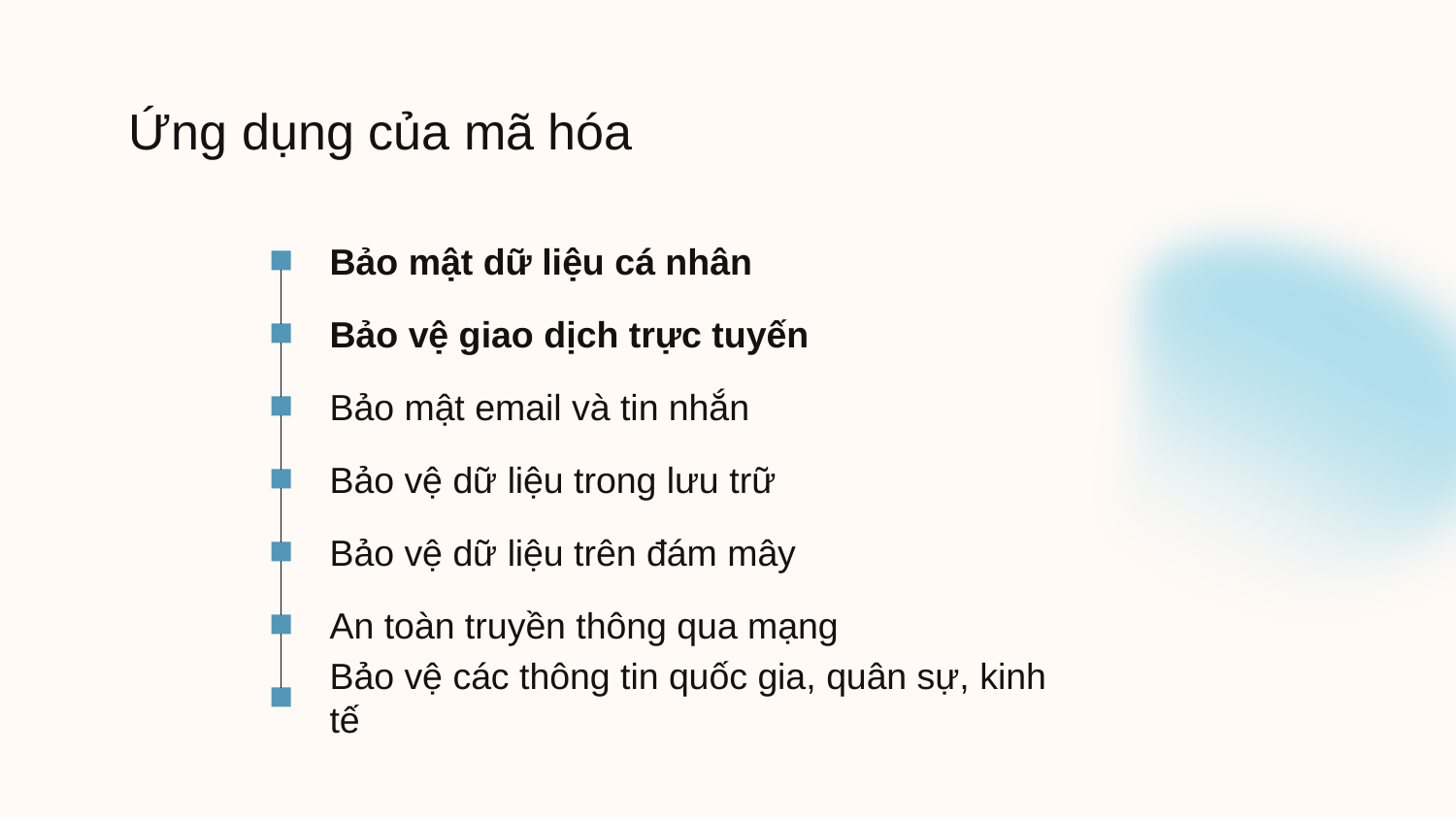

# Ứng dụng của mã hóa
Bảo mật dữ liệu cá nhân

Bảo vệ giao dịch trực tuyến

Bảo mật email và tin nhắn

Bảo vệ dữ liệu trong lưu trữ

Bảo vệ dữ liệu trên đám mây

An toàn truyền thông qua mạng

Bảo vệ các thông tin quốc gia, quân sự, kinh tế